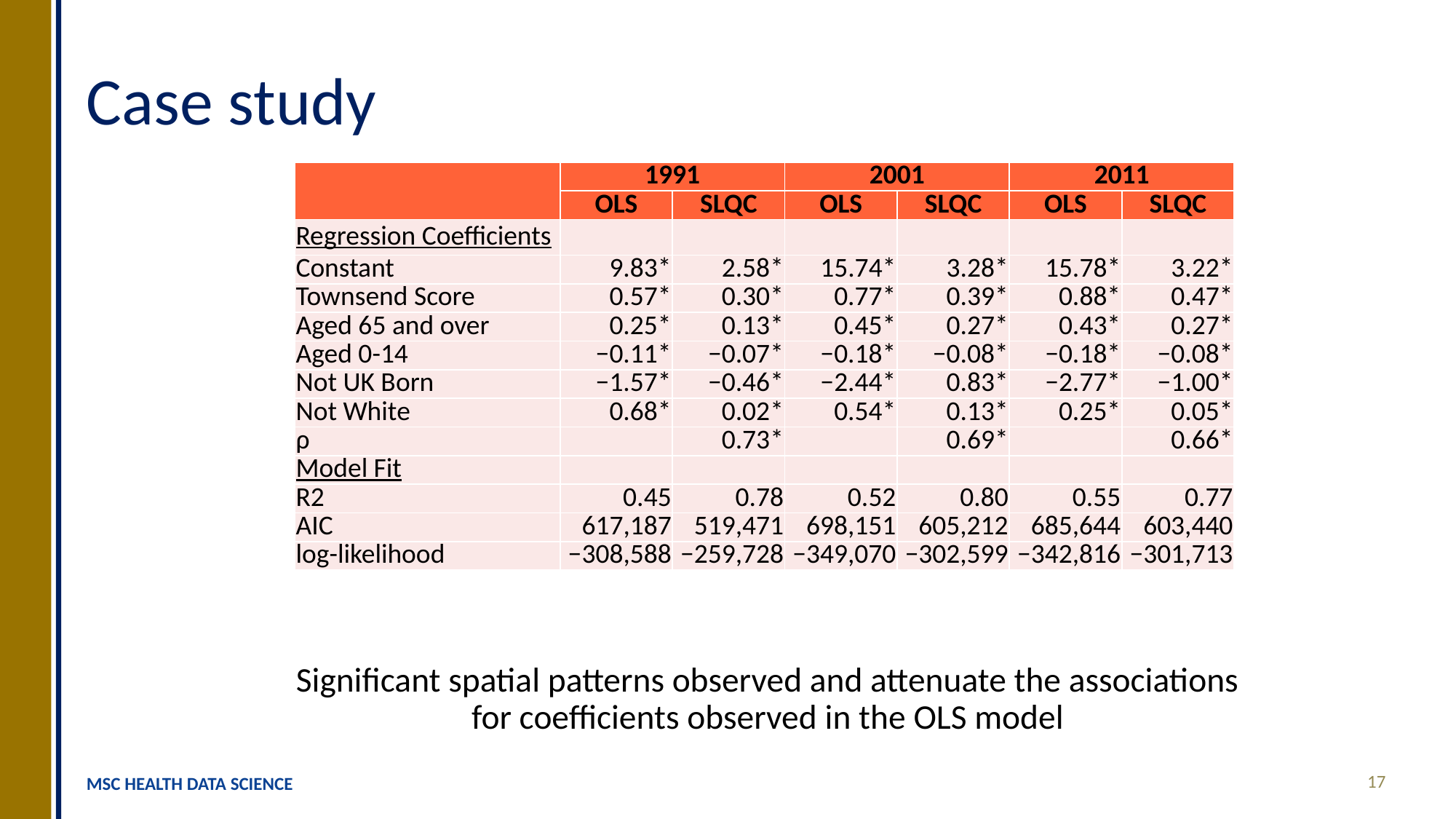

# Case study
|  | 1991 |  | 2001 |  | 2011 |  |
| --- | --- | --- | --- | --- | --- | --- |
|  | OLS | SLQC | OLS | SLQC | OLS | SLQC |
| Regression Coefficients |  |  |  |  |  |  |
| Constant | 9.83\* | 2.58\* | 15.74\* | 3.28\* | 15.78\* | 3.22\* |
| Townsend Score | 0.57\* | 0.30\* | 0.77\* | 0.39\* | 0.88\* | 0.47\* |
| Aged 65 and over | 0.25\* | 0.13\* | 0.45\* | 0.27\* | 0.43\* | 0.27\* |
| Aged 0-14 | −0.11\* | −0.07\* | −0.18\* | −0.08\* | −0.18\* | −0.08\* |
| Not UK Born | −1.57\* | −0.46\* | −2.44\* | 0.83\* | −2.77\* | −1.00\* |
| Not White | 0.68\* | 0.02\* | 0.54\* | 0.13\* | 0.25\* | 0.05\* |
| ρ |  | 0.73\* |  | 0.69\* |  | 0.66\* |
| Model Fit |  |  |  |  |  |  |
| R2 | 0.45 | 0.78 | 0.52 | 0.80 | 0.55 | 0.77 |
| AIC | 617,187 | 519,471 | 698,151 | 605,212 | 685,644 | 603,440 |
| log-likelihood | −308,588 | −259,728 | −349,070 | −302,599 | −342,816 | −301,713 |
Significant spatial patterns observed and attenuate the associations for coefficients observed in the OLS model

17
MSC HEALTH DATA SCIENCE